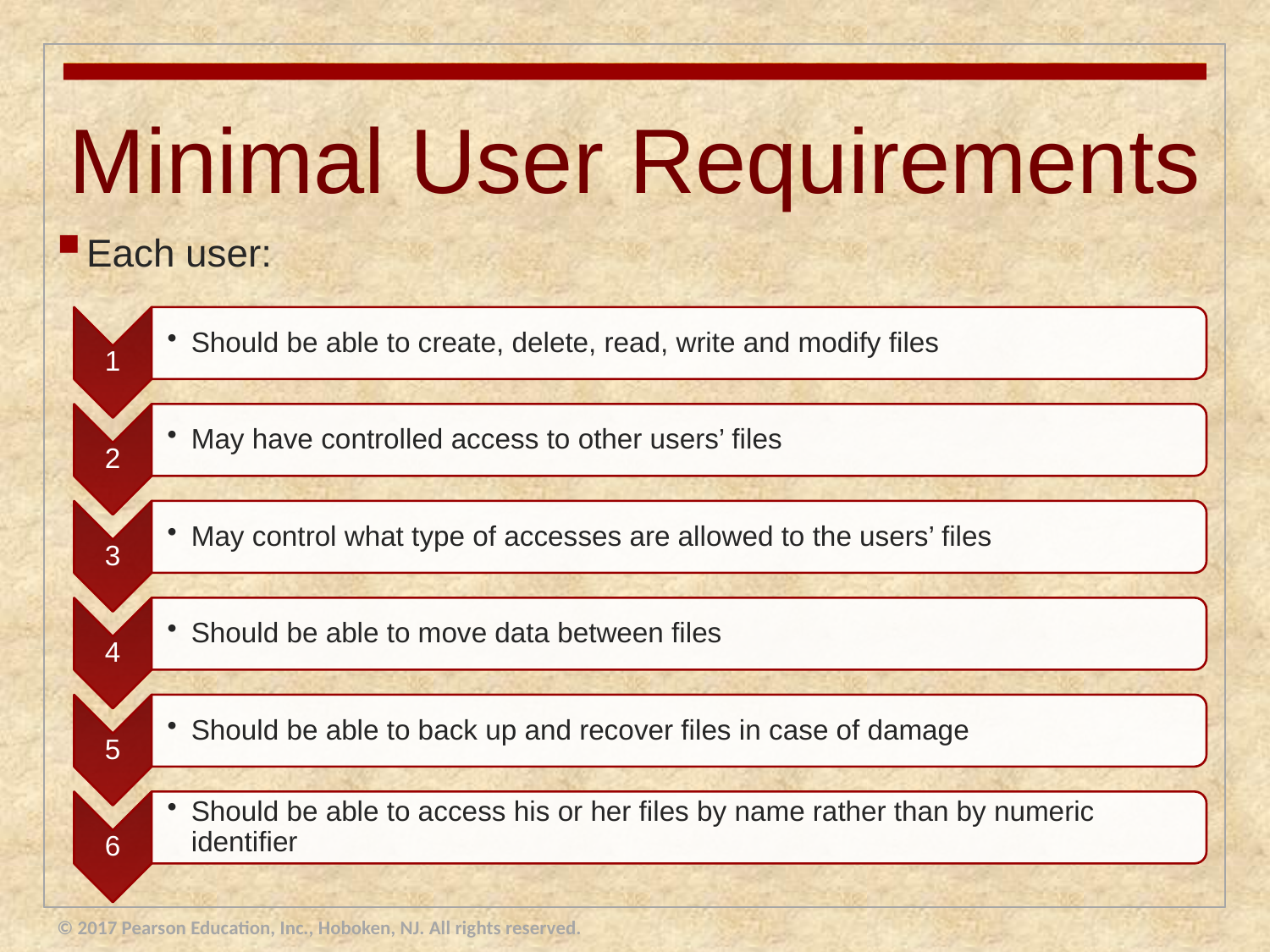

Minimal User Requirements
Each user:
1
Should be able to create, delete, read, write and modify files
2
May have controlled access to other users’ files
3
May control what type of accesses are allowed to the users’ files
4
Should be able to move data between files
5
Should be able to back up and recover files in case of damage
6
Should be able to access his or her files by name rather than by numeric identifier

© 2017 Pearson Education, Inc., Hoboken, NJ. All rights reserved.